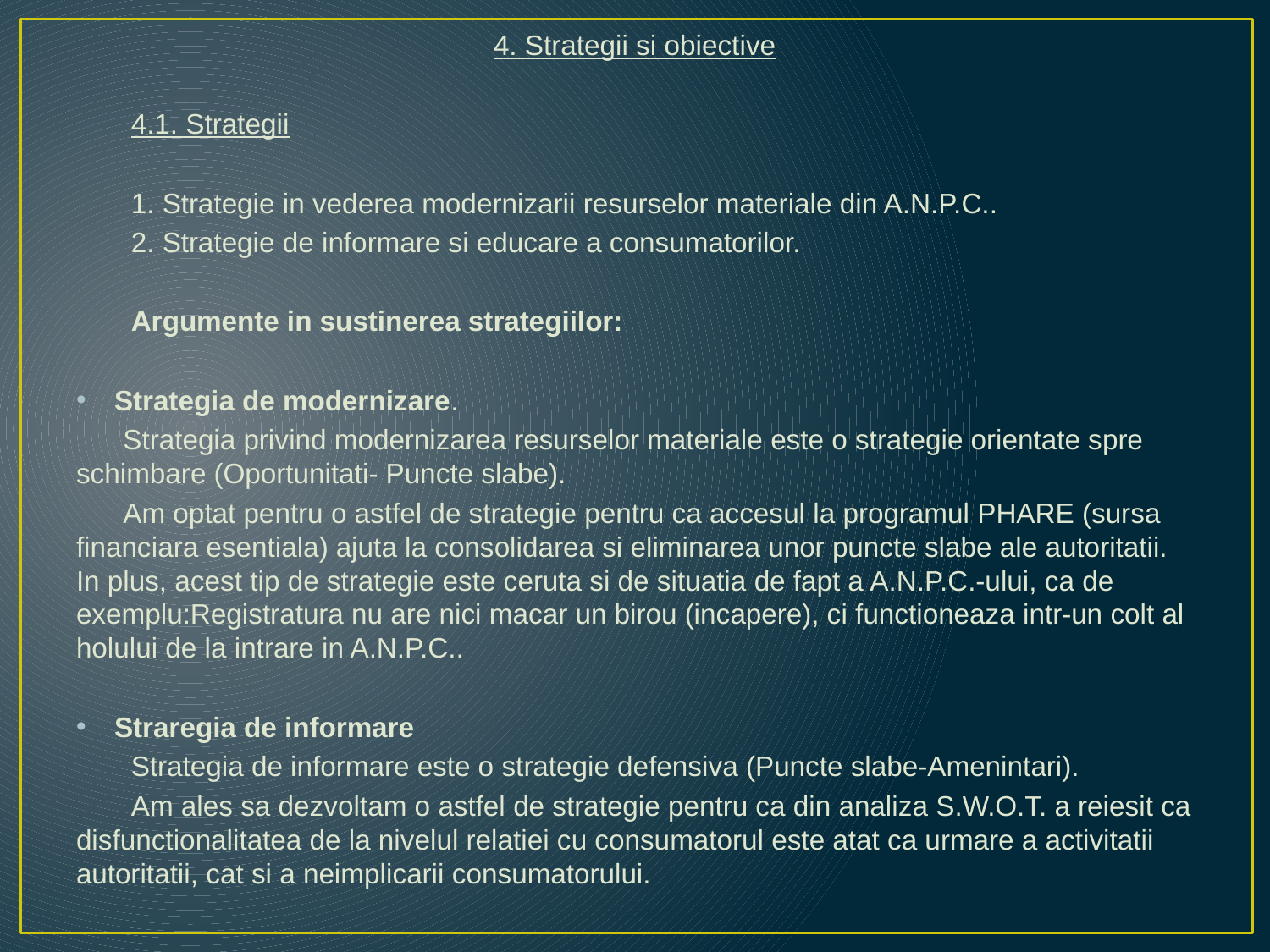

4. Strategii si obiective

       4.1. Strategii

       1. Strategie in vederea modernizarii resurselor materiale din A.N.P.C..
       2. Strategie de informare si educare a consumatorilor.

       Argumente in sustinerea strategiilor:

Strategia de modernizare.
      Strategia privind modernizarea resurselor materiale este o strategie orientate spre schimbare (Oportunitati- Puncte slabe).
      Am optat pentru o astfel de strategie pentru ca accesul la programul PHARE (sursa financiara esentiala) ajuta la consolidarea si eliminarea unor puncte slabe ale autoritatii. In plus, acest tip de strategie este ceruta si de situatia de fapt a A.N.P.C.-ului, ca de exemplu:Registratura nu are nici macar un birou (incapere), ci functioneaza intr-un colt al holului de la intrare in A.N.P.C..

Straregia de informare
       Strategia de informare este o strategie defensiva (Puncte slabe-Amenintari).
       Am ales sa dezvoltam o astfel de strategie pentru ca din analiza S.W.O.T. a reiesit ca disfunctionalitatea de la nivelul relatiei cu consumatorul este atat ca urmare a activitatii autoritatii, cat si a neimplicarii consumatorului.